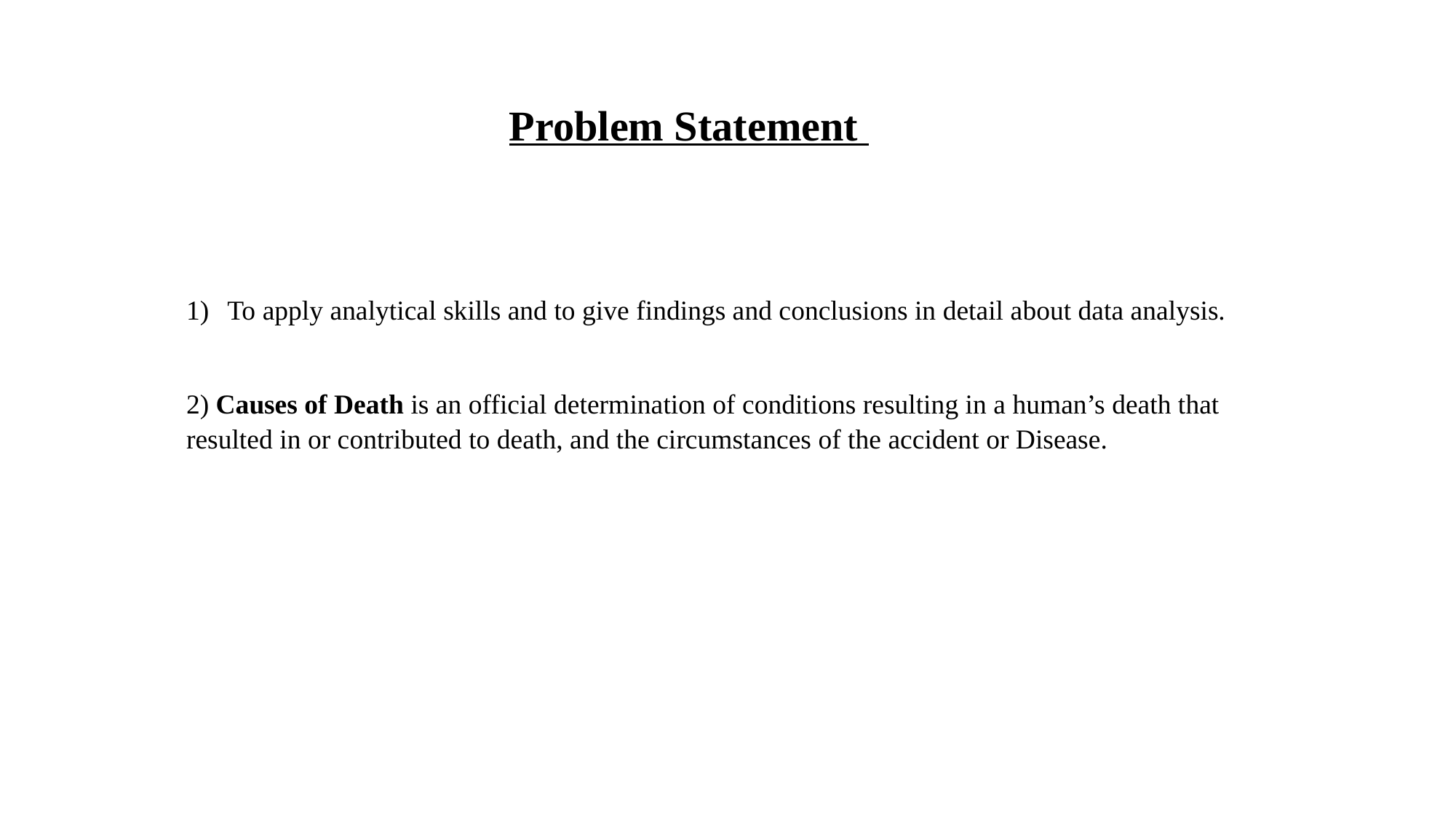

Problem Statement
To apply analytical skills and to give findings and conclusions in detail about data analysis.

2) Causes of Death is an official determination of conditions resulting in a human’s death that resulted in or contributed to death, and the circumstances of the accident or Disease.